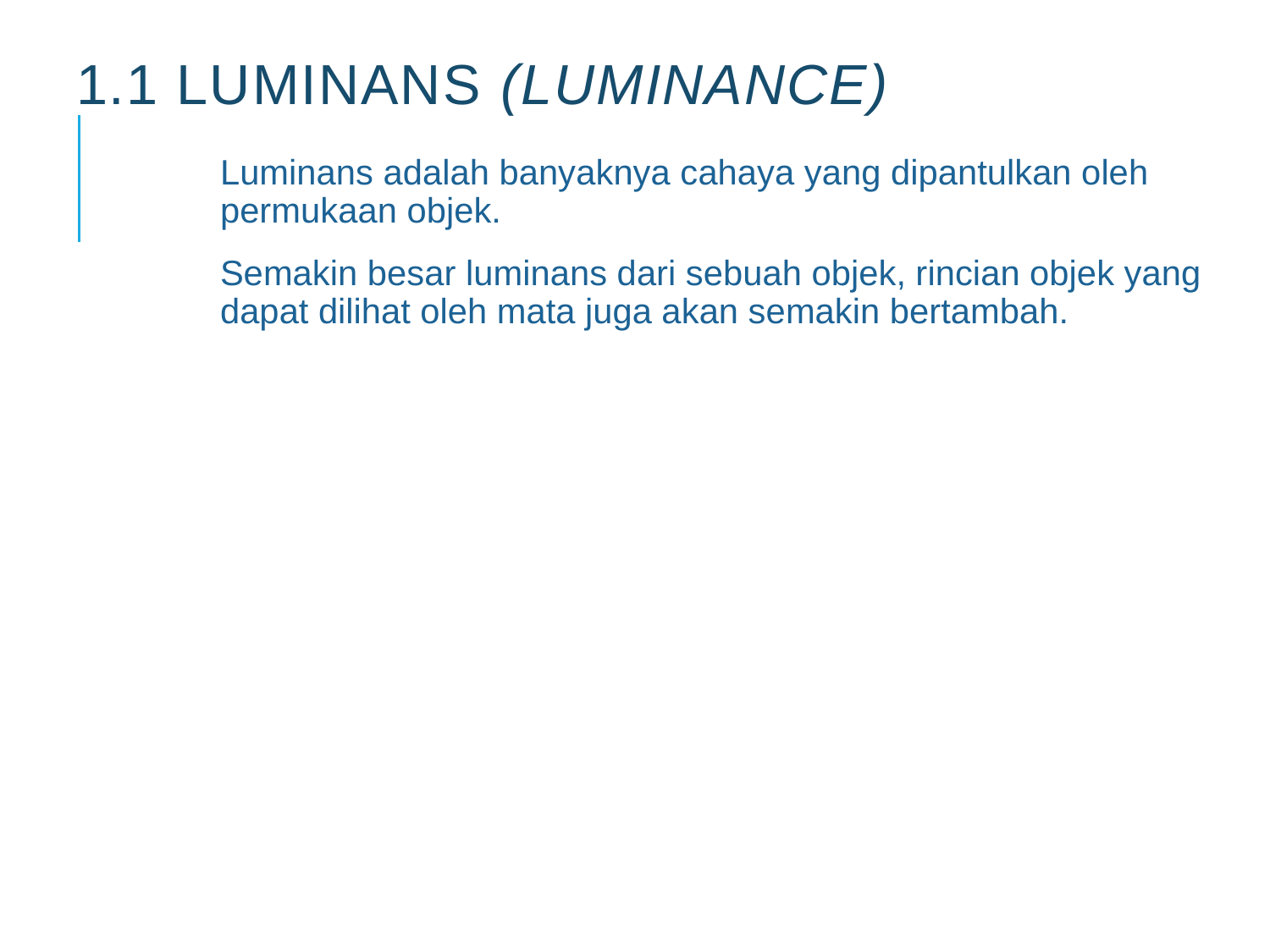

# 1.1 LUMINANS (LUMINANCE)
Luminans adalah banyaknya cahaya yang dipantulkan oleh permukaan objek.
Semakin besar luminans dari sebuah objek, rincian objek yang dapat dilihat oleh mata juga akan semakin bertambah.